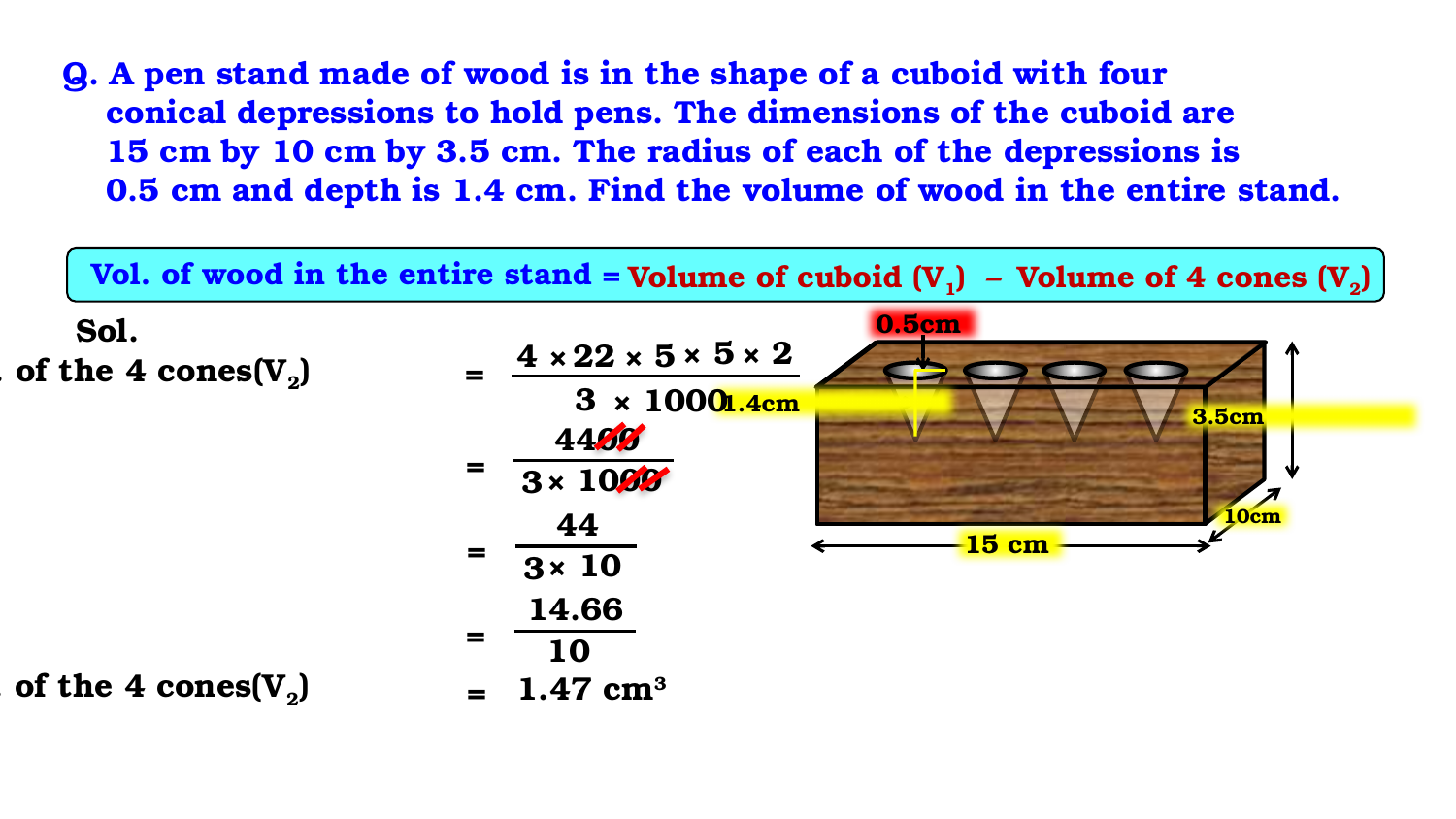

Q. A pen stand made of wood is in the shape of a cuboid with four
    conical depressions to hold pens. The dimensions of the cuboid are
    15 cm by 10 cm by 3.5 cm. The radius of each of the depressions is
    0.5 cm and depth is 1.4 cm. Find the volume of wood in the entire stand.
Vol. of wood in the entire stand =

Volume of cuboid (V1)  –
Volume of 4 cones (V2)
0.5cm
Sol.
× 2
× 5
  4 ×
22
× 5

 Vol. of the 4 cones(V2)
=
3
× 1000
1.4cm
3.5cm
4400
=
× 1000
3
10cm
44
15 cm
=
× 10
3
14.66
=
10
∴ Vol. of the 4 cones(V2)
1.47 cm3
=